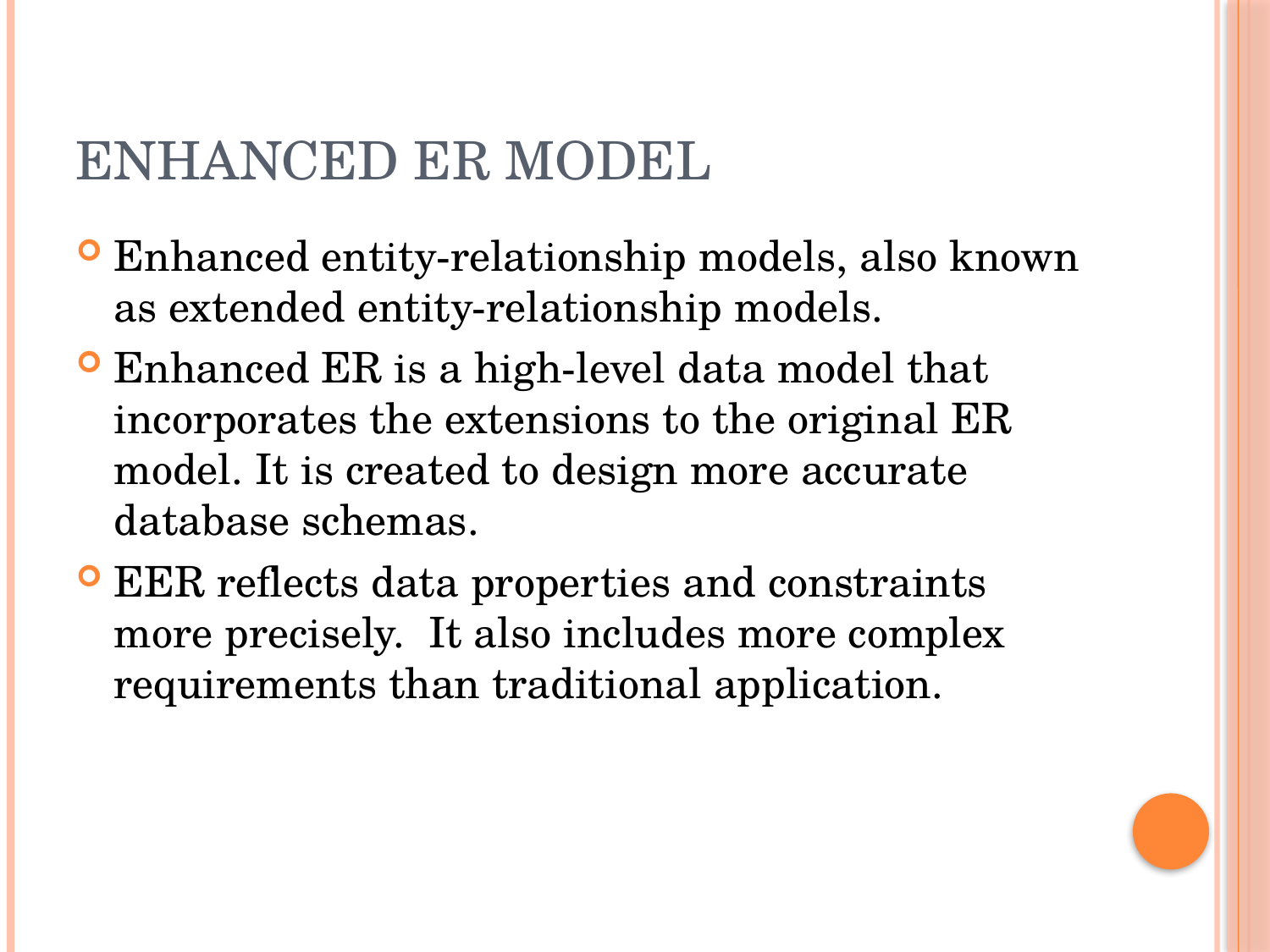

# Enhanced er model
Enhanced entity-relationship models, also known as extended entity-relationship models.
Enhanced ER is a high-level data model that incorporates the extensions to the original ER model. It is created to design more accurate database schemas.
EER reflects data properties and constraints more precisely.  It also includes more complex requirements than traditional application.